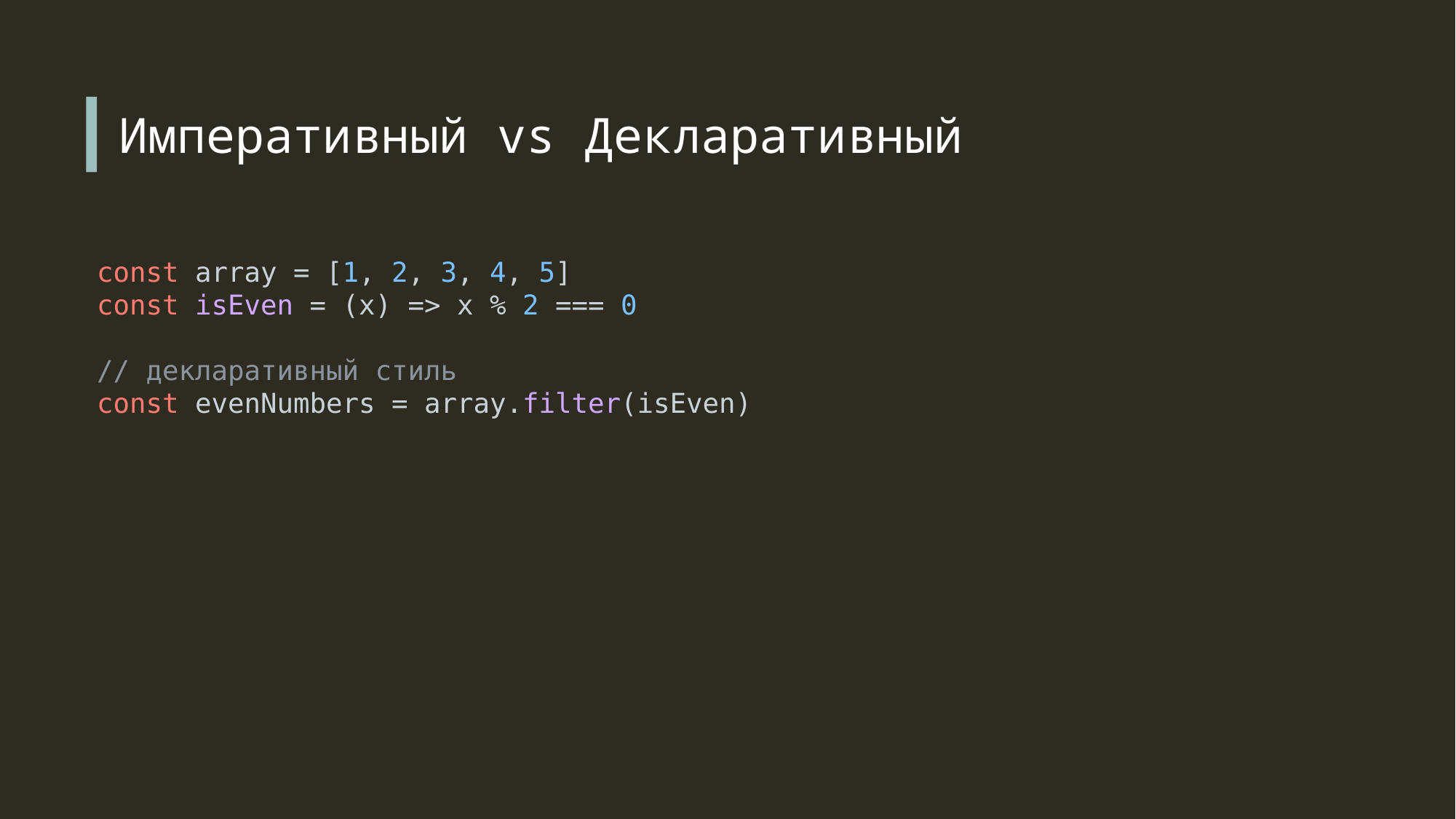

Императивный vs Декларативный
const array = [1, 2, 3, 4, 5]
const isEven = (x) => x % 2 === 0

// декларативный стиль
const evenNumbers = array.filter(isEven)